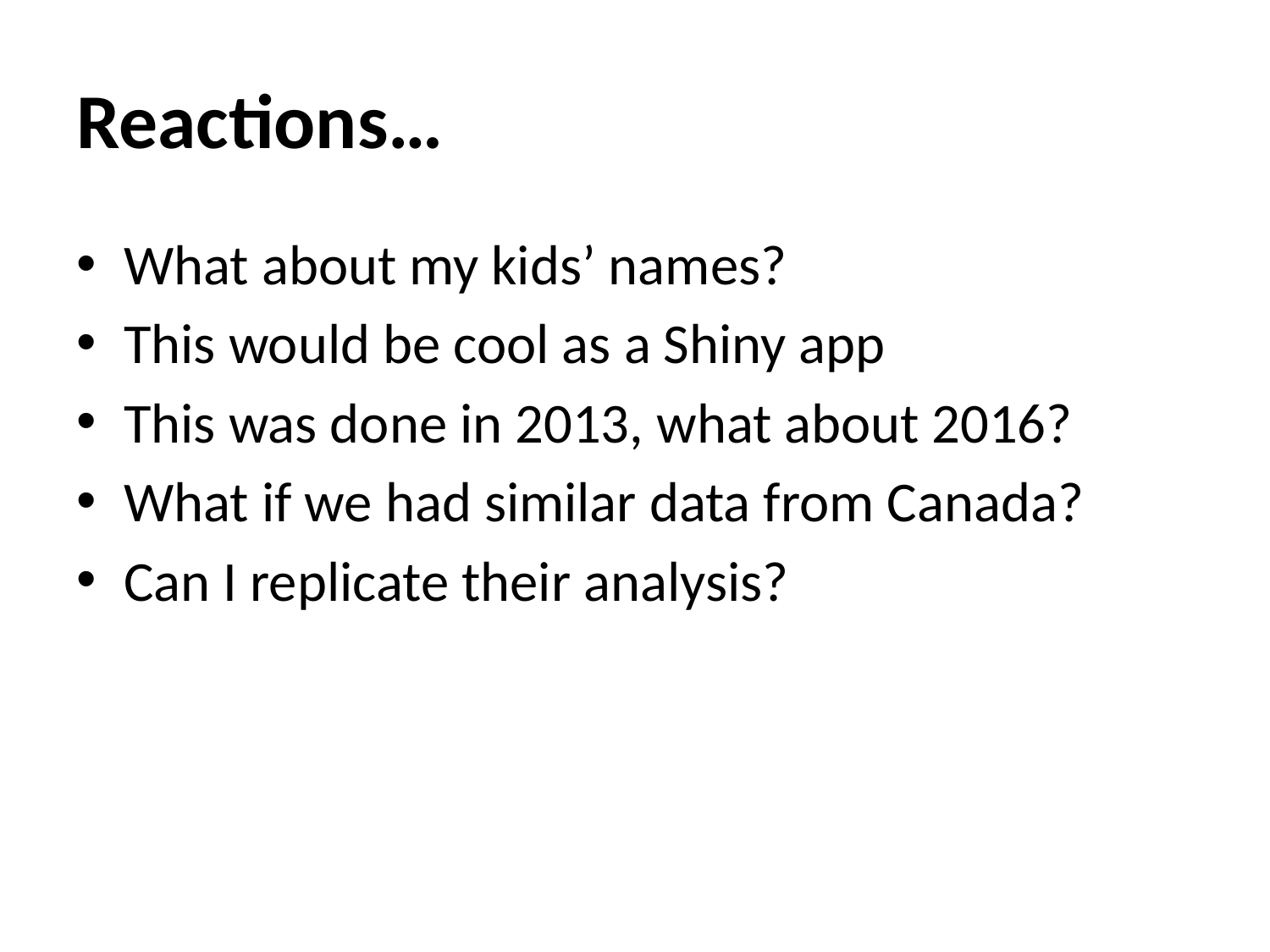

# Reactions…
What about my kids’ names?
This would be cool as a Shiny app
This was done in 2013, what about 2016?
What if we had similar data from Canada?
Can I replicate their analysis?